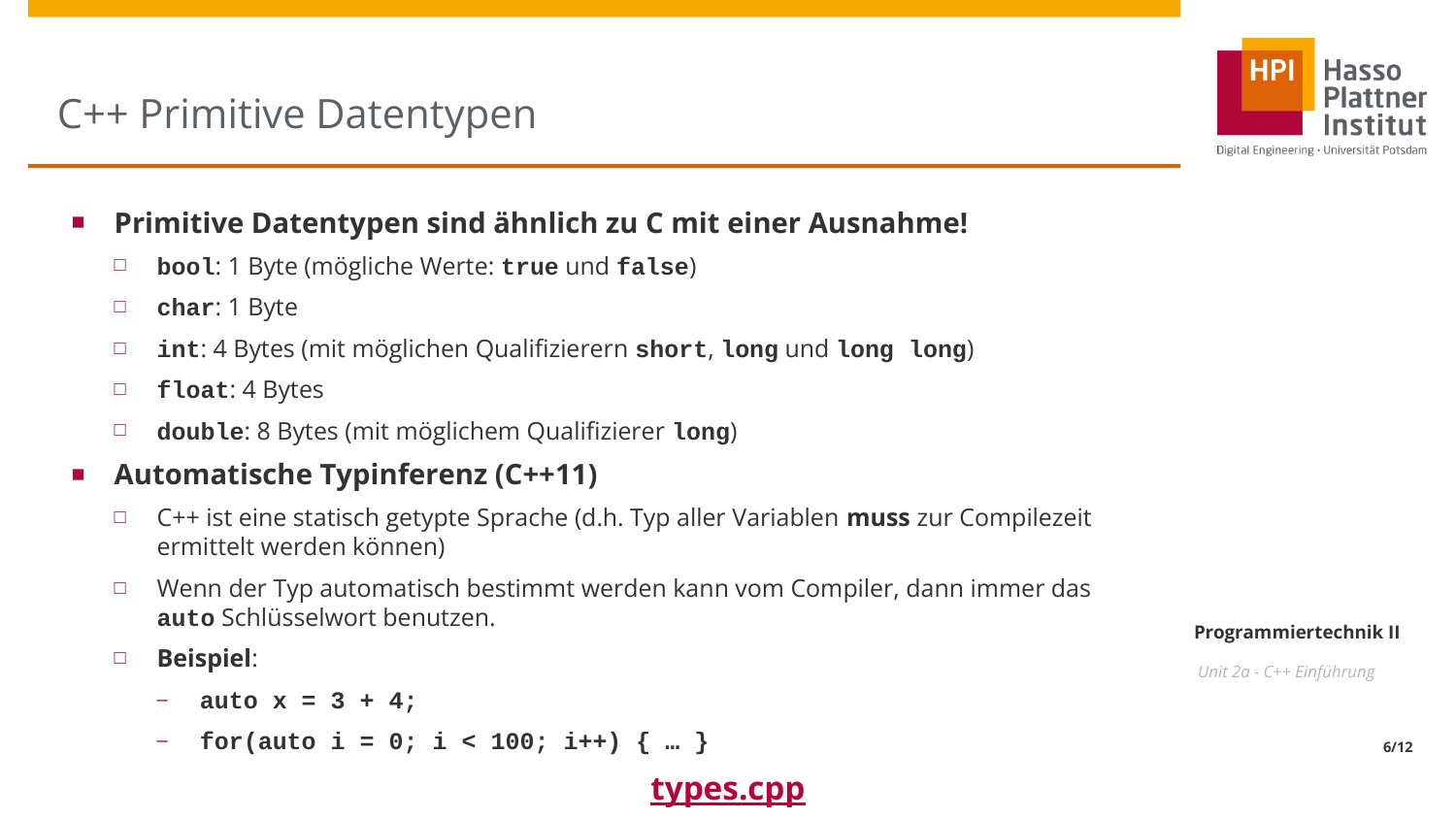

# C++ Primitive Datentypen
Primitive Datentypen sind ähnlich zu C mit einer Ausnahme!
bool: 1 Byte (mögliche Werte: true und false)
char: 1 Byte
int: 4 Bytes (mit möglichen Qualifizierern short, long und long long)
float: 4 Bytes
double: 8 Bytes (mit möglichem Qualifizierer long)
Automatische Typinferenz (C++11)
C++ ist eine statisch getypte Sprache (d.h. Typ aller Variablen muss zur Compilezeit ermittelt werden können)
Wenn der Typ automatisch bestimmt werden kann vom Compiler, dann immer das auto Schlüsselwort benutzen.
Beispiel:
auto x = 3 + 4;
for(auto i = 0; i < 100; i++) { … }

types.cpp